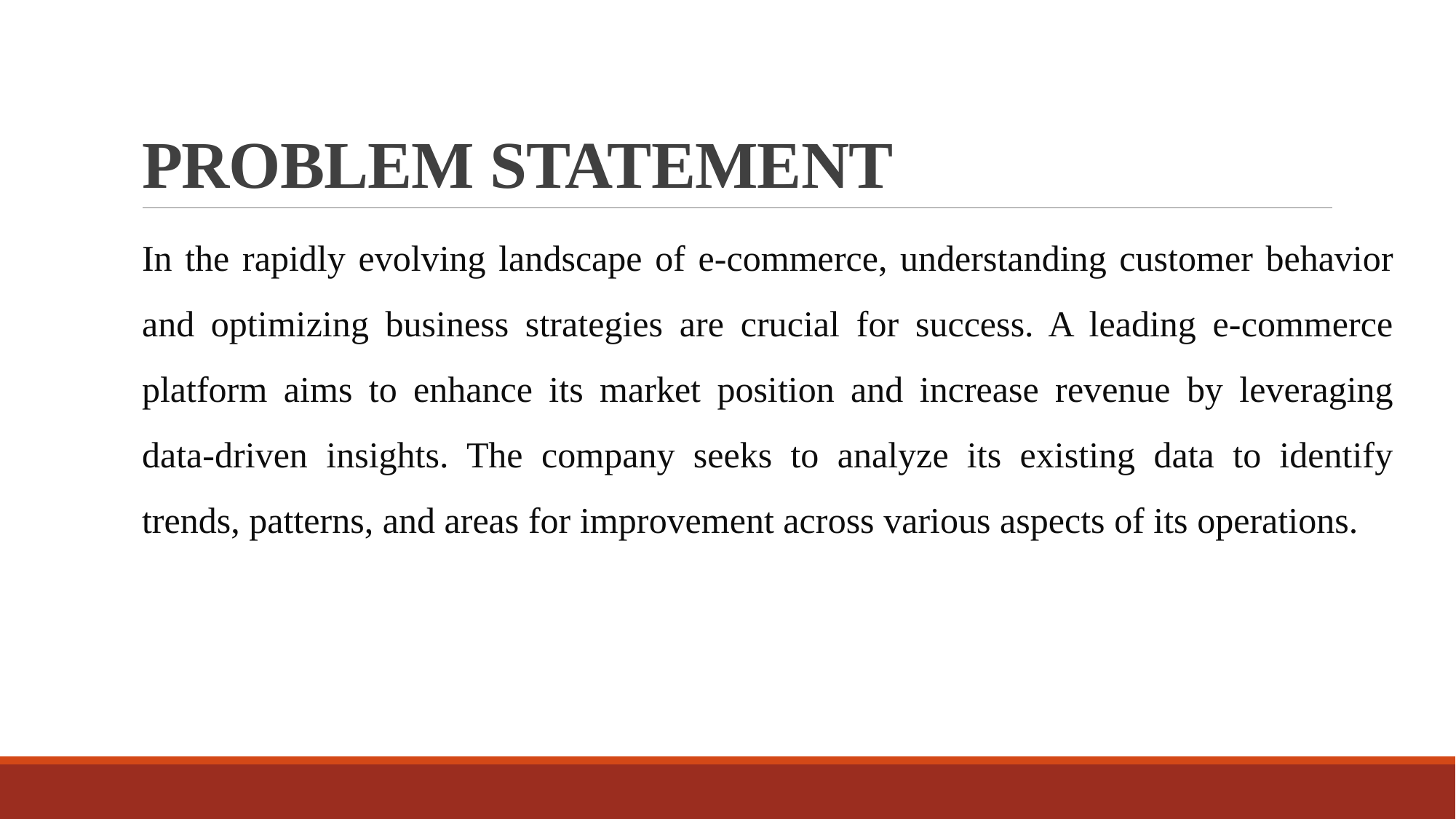

# PROBLEM STATEMENT
In the rapidly evolving landscape of e-commerce, understanding customer behavior and optimizing business strategies are crucial for success. A leading e-commerce platform aims to enhance its market position and increase revenue by leveraging data-driven insights. The company seeks to analyze its existing data to identify trends, patterns, and areas for improvement across various aspects of its operations.